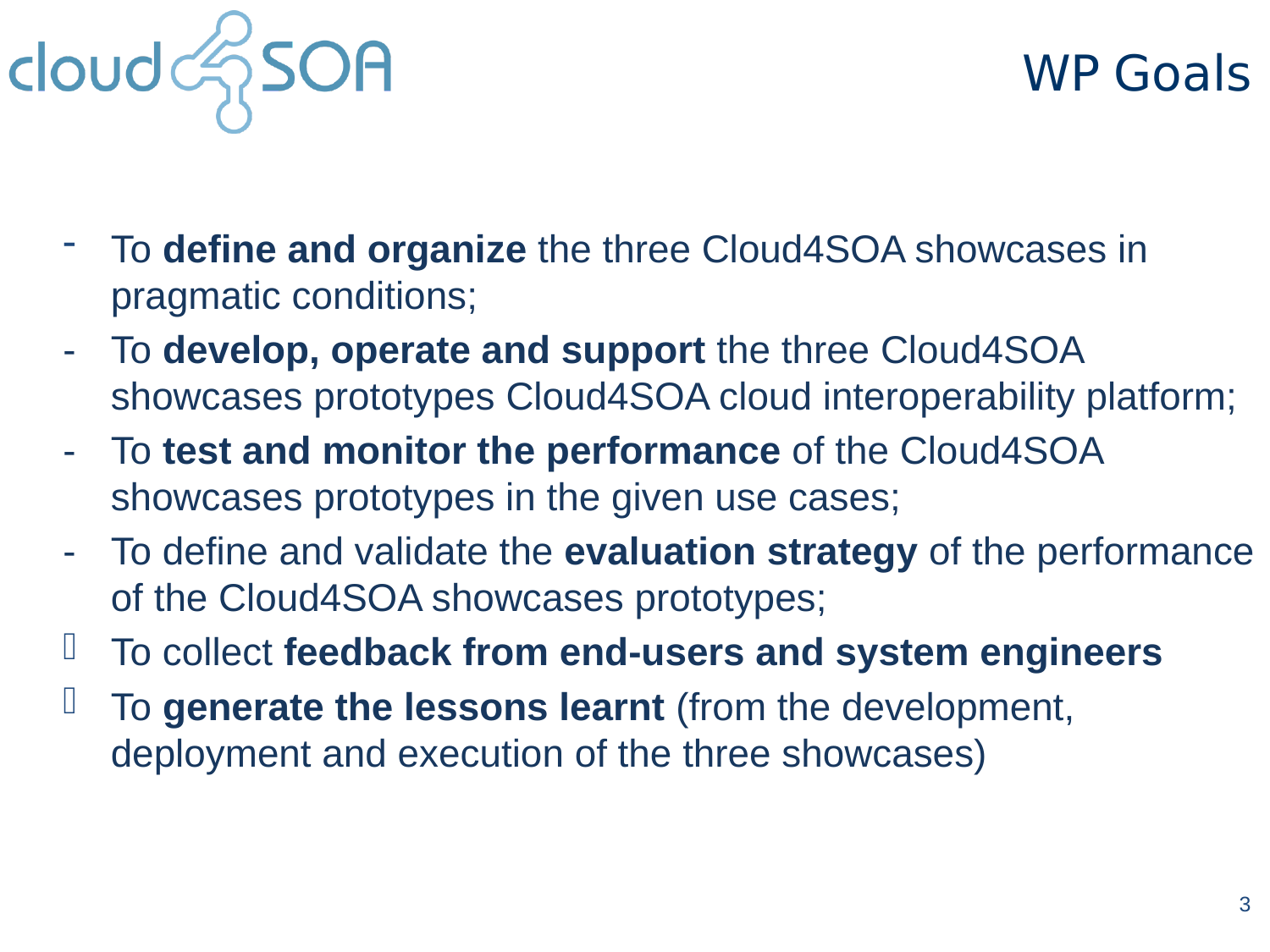

WP Goals
To define and organize the three Cloud4SOA showcases in pragmatic conditions;
- 	To develop, operate and support the three Cloud4SOA showcases prototypes Cloud4SOA cloud interoperability platform;
- 	To test and monitor the performance of the Cloud4SOA showcases prototypes in the given use cases;
- 	To define and validate the evaluation strategy of the performance of the Cloud4SOA showcases prototypes;
To collect feedback from end-users and system engineers
To generate the lessons learnt (from the development, deployment and execution of the three showcases)
3
3